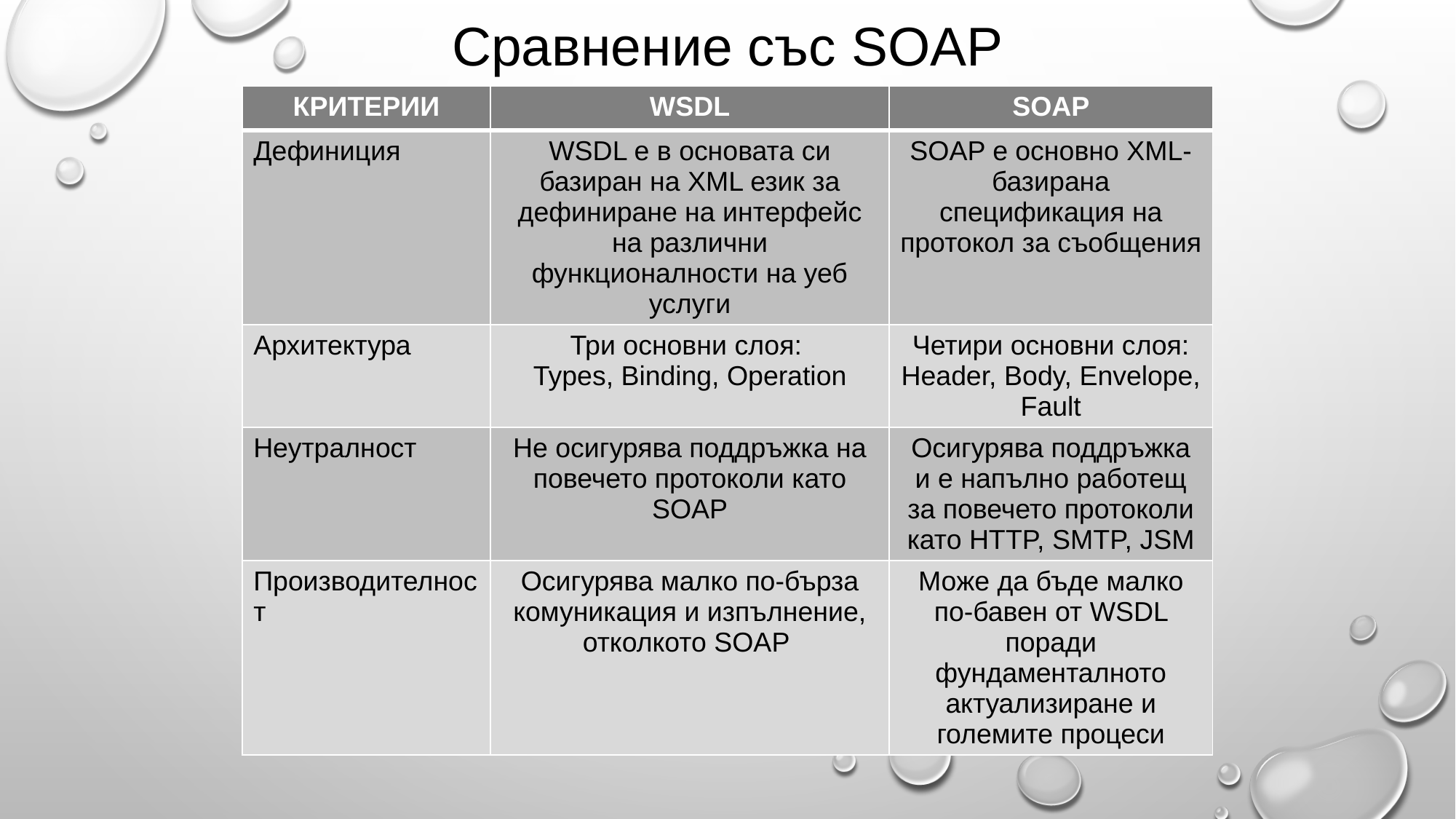

# Сравнение със SOAP
| КРИТЕРИИ | WSDL | SOAP |
| --- | --- | --- |
| Дефиниция | WSDL е в основата си базиран на XML език за дефиниране на интерфейс на различни функционалности на уеб услуги | SOAP е основно XML-базирана спецификация на протокол за съобщения |
| Архитектура | Три основни слоя: Types, Binding, Operation | Четири основни слоя: Header, Body, Envelope, Fault |
| Неутралност | Не осигурява поддръжка на повечето протоколи като SOAP | Осигурява поддръжка и е напълно работещ за повечето протоколи като HTTP, SMTP, JSM |
| Производителност | Осигурява малко по-бърза комуникация и изпълнение, отколкото SOAP | Може да бъде малко по-бавен от WSDL поради фундаменталното актуализиране и големите процеси |